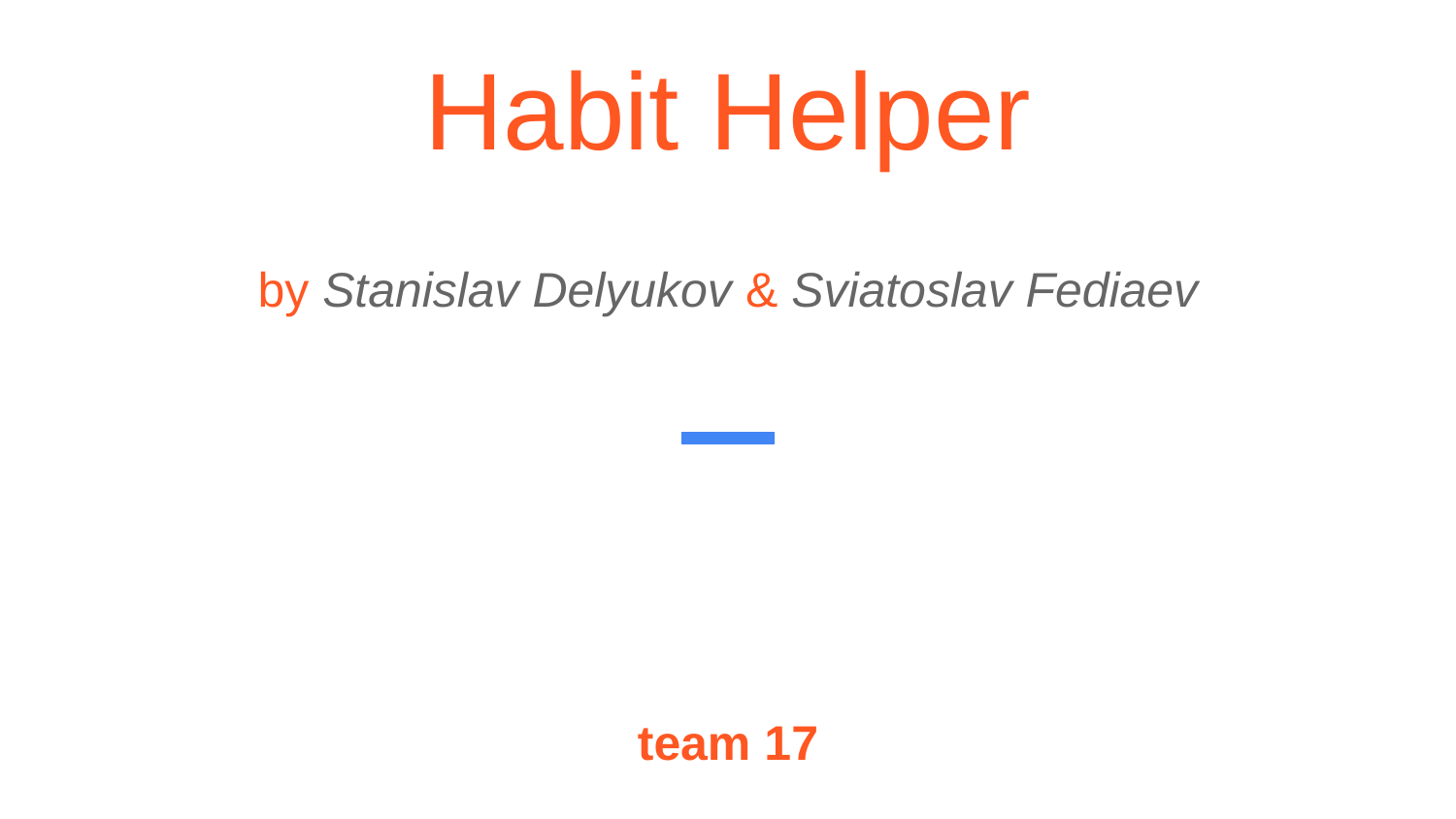

# Habit Helper
by Stanislav Delyukov & Sviatoslav Fediaev
team 17